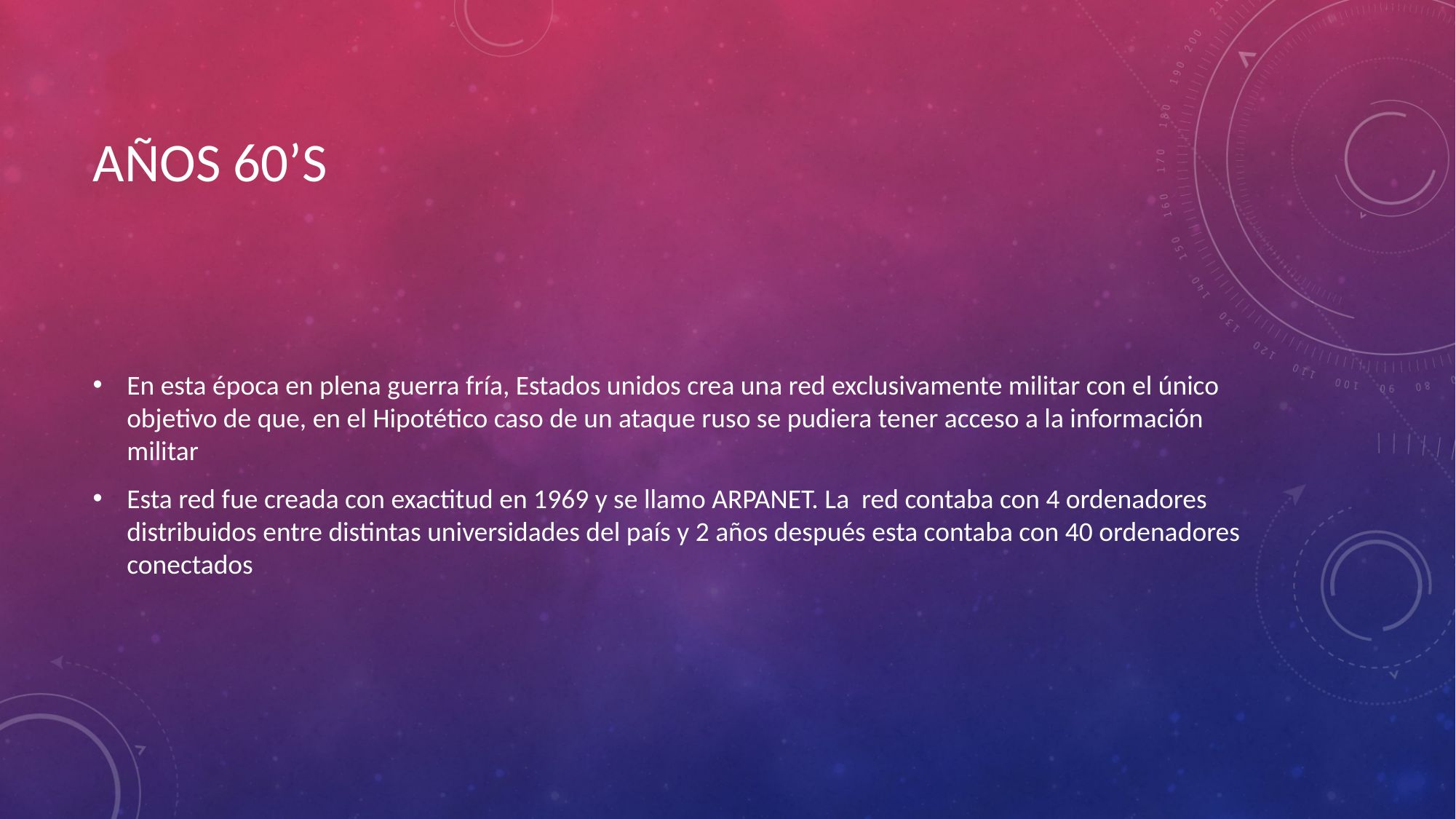

# Años 60’s
En esta época en plena guerra fría, Estados unidos crea una red exclusivamente militar con el único objetivo de que, en el Hipotético caso de un ataque ruso se pudiera tener acceso a la información militar
Esta red fue creada con exactitud en 1969 y se llamo ARPANET. La  red contaba con 4 ordenadores distribuidos entre distintas universidades del país y 2 años después esta contaba con 40 ordenadores conectados